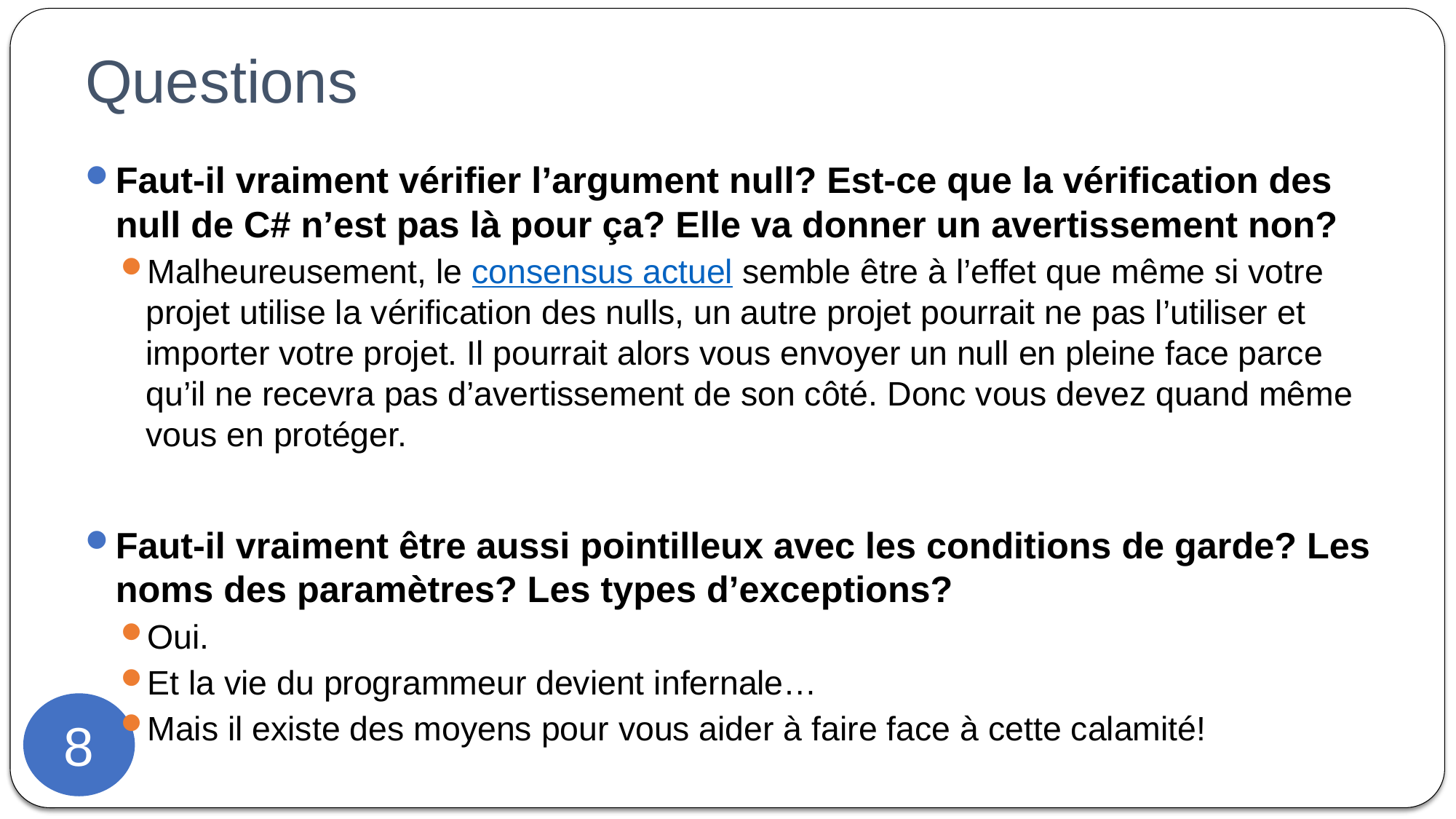

# Questions
Faut-il vraiment vérifier l’argument null? Est-ce que la vérification des null de C# n’est pas là pour ça? Elle va donner un avertissement non?
Malheureusement, le consensus actuel semble être à l’effet que même si votre projet utilise la vérification des nulls, un autre projet pourrait ne pas l’utiliser et importer votre projet. Il pourrait alors vous envoyer un null en pleine face parce qu’il ne recevra pas d’avertissement de son côté. Donc vous devez quand même vous en protéger.

Faut-il vraiment être aussi pointilleux avec les conditions de garde? Les noms des paramètres? Les types d’exceptions?
Oui.
Et la vie du programmeur devient infernale…
Mais il existe des moyens pour vous aider à faire face à cette calamité!
8